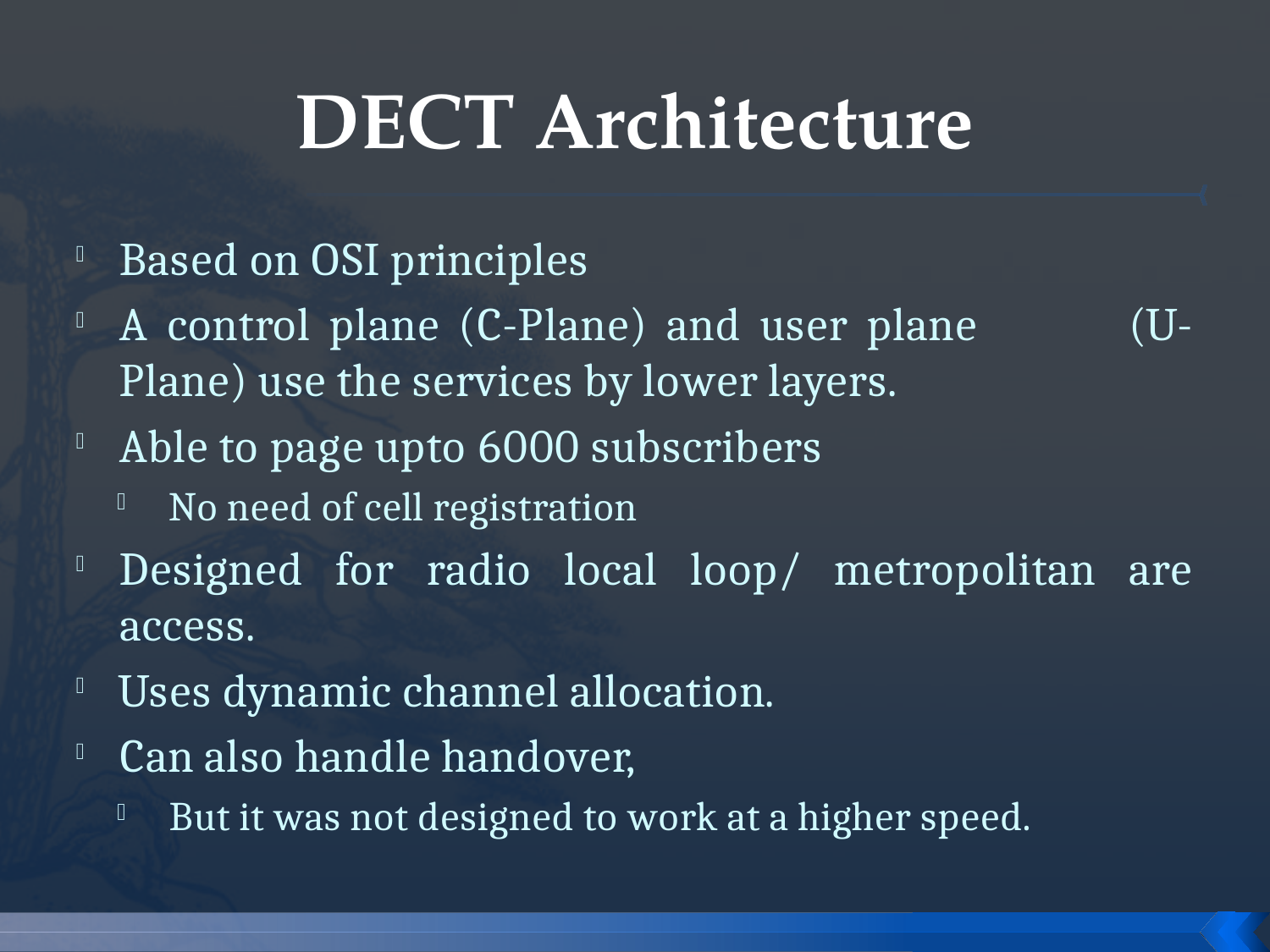

# DECT Architecture
Based on OSI principles
A control plane (C-Plane) and user plane        (U-Plane) use the services by lower layers.
Able to page upto 6000 subscribers
No need of cell registration
Designed for radio local loop/ metropolitan are access.
Uses dynamic channel allocation.
Can also handle handover,
But it was not designed to work at a higher speed.